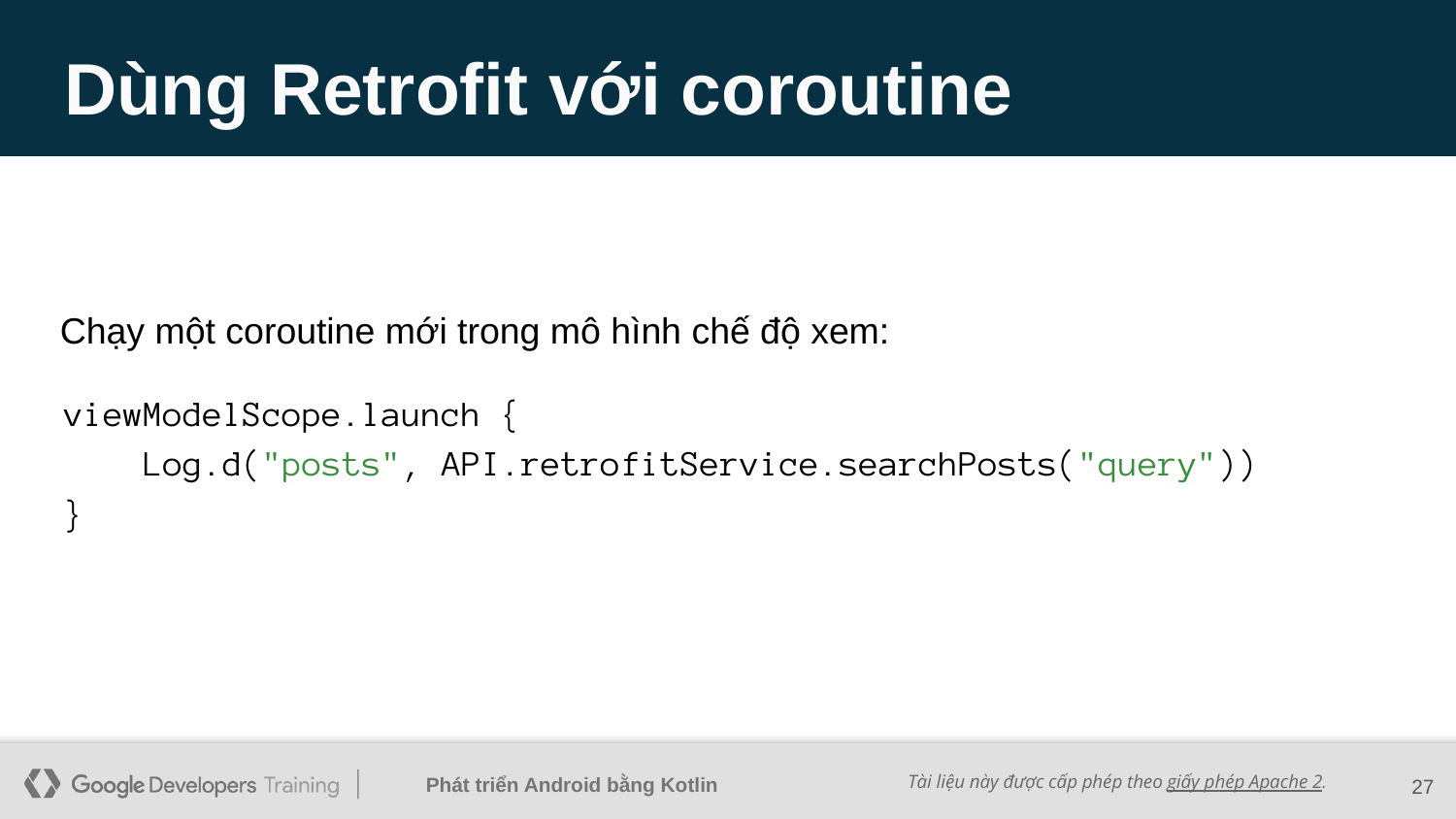

# Dùng Retrofit với coroutine
Chạy một coroutine mới trong mô hình chế độ xem:
viewModelScope.launch {
    Log.d("posts", API.retrofitService.searchPosts("query"))
}
27